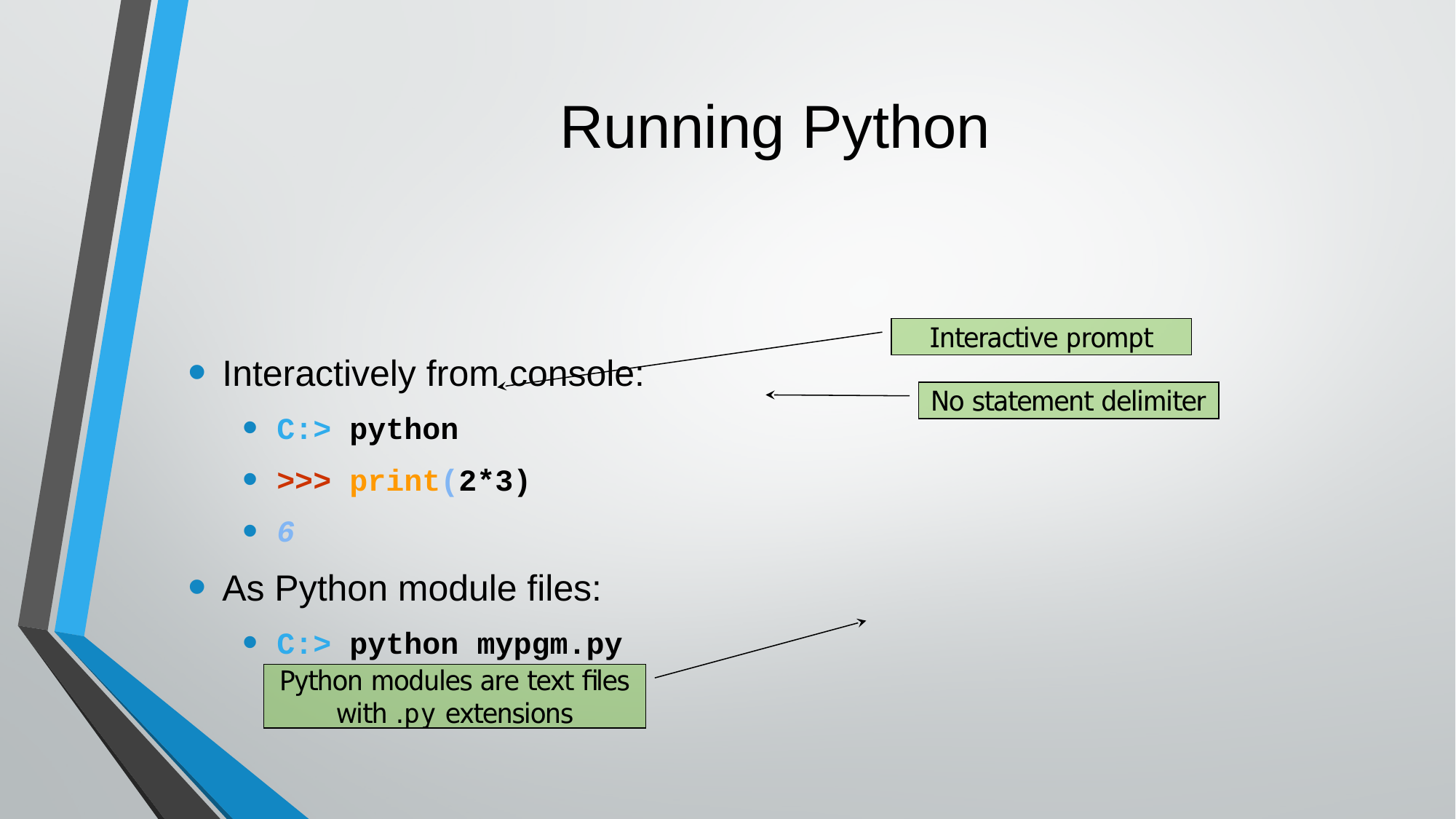

# Running Python
Interactively from console:
C:> python
>>> print(2*3)
6
As Python module files:
C:> python mypgm.py
Interactive prompt
No statement delimiter
Python modules are text files with .py extensions